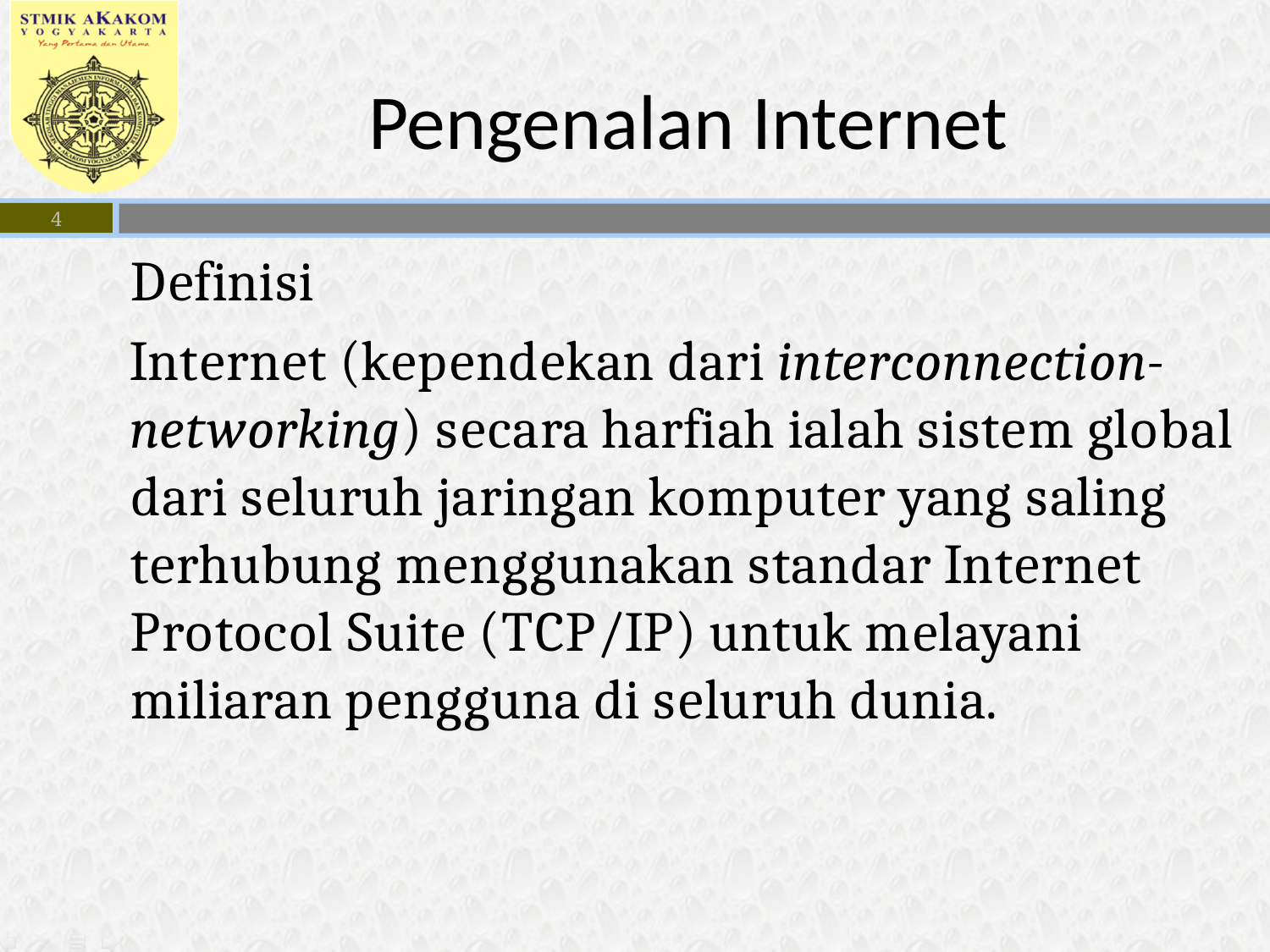

# Pengenalan Internet
4
Definisi
Internet (kependekan dari interconnection-networking) secara harfiah ialah sistem global dari seluruh jaringan komputer yang saling terhubung menggunakan standar Internet Protocol Suite (TCP/IP) untuk melayani miliaran pengguna di seluruh dunia.